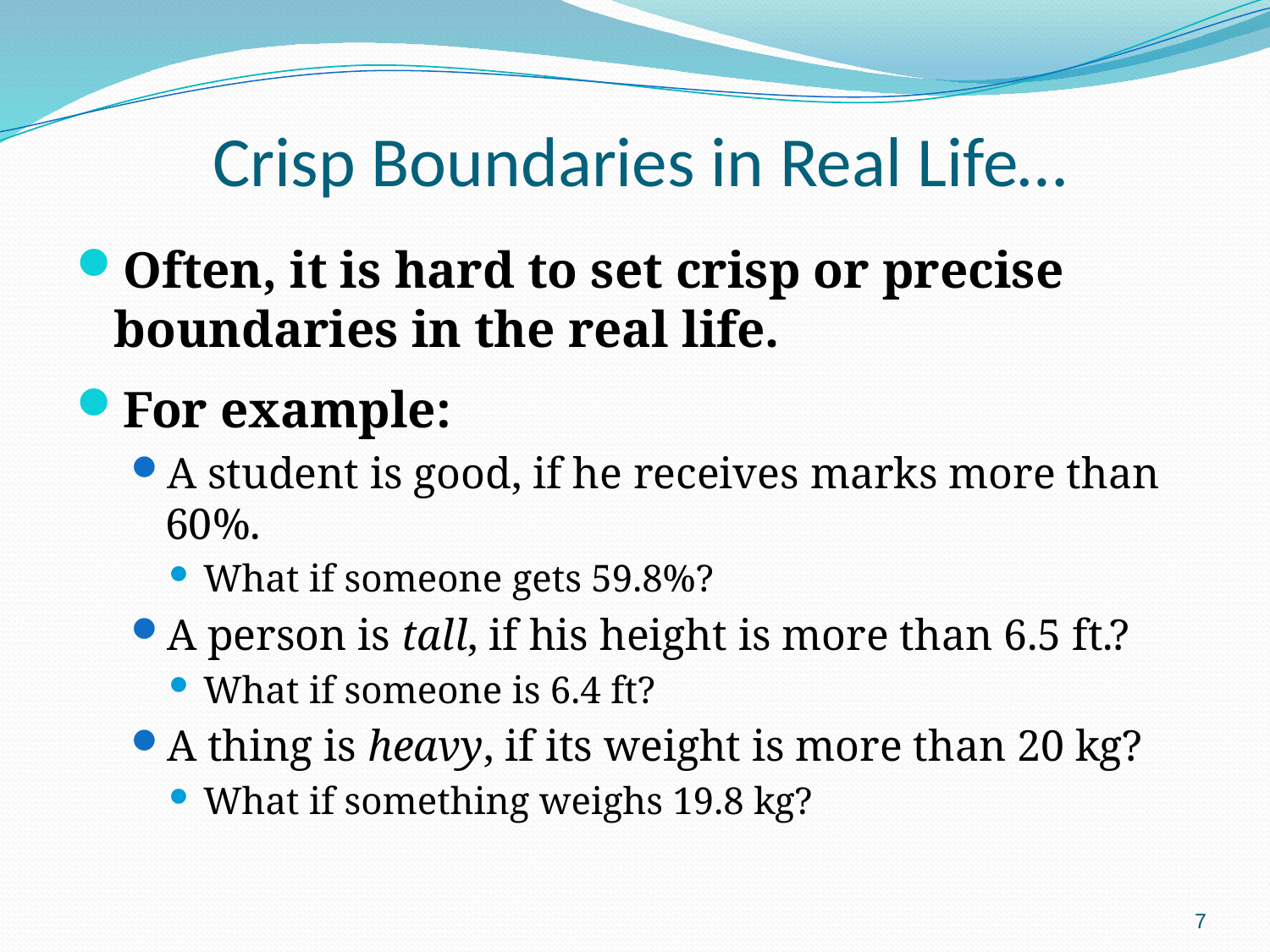

# Crisp Boundaries in Real Life…
Often, it is hard to set crisp or precise boundaries in the real life.
For example:
A student is good, if he receives marks more than 60%.
What if someone gets 59.8%?
A person is tall, if his height is more than 6.5 ft.?
What if someone is 6.4 ft?
A thing is heavy, if its weight is more than 20 kg?
What if something weighs 19.8 kg?

7